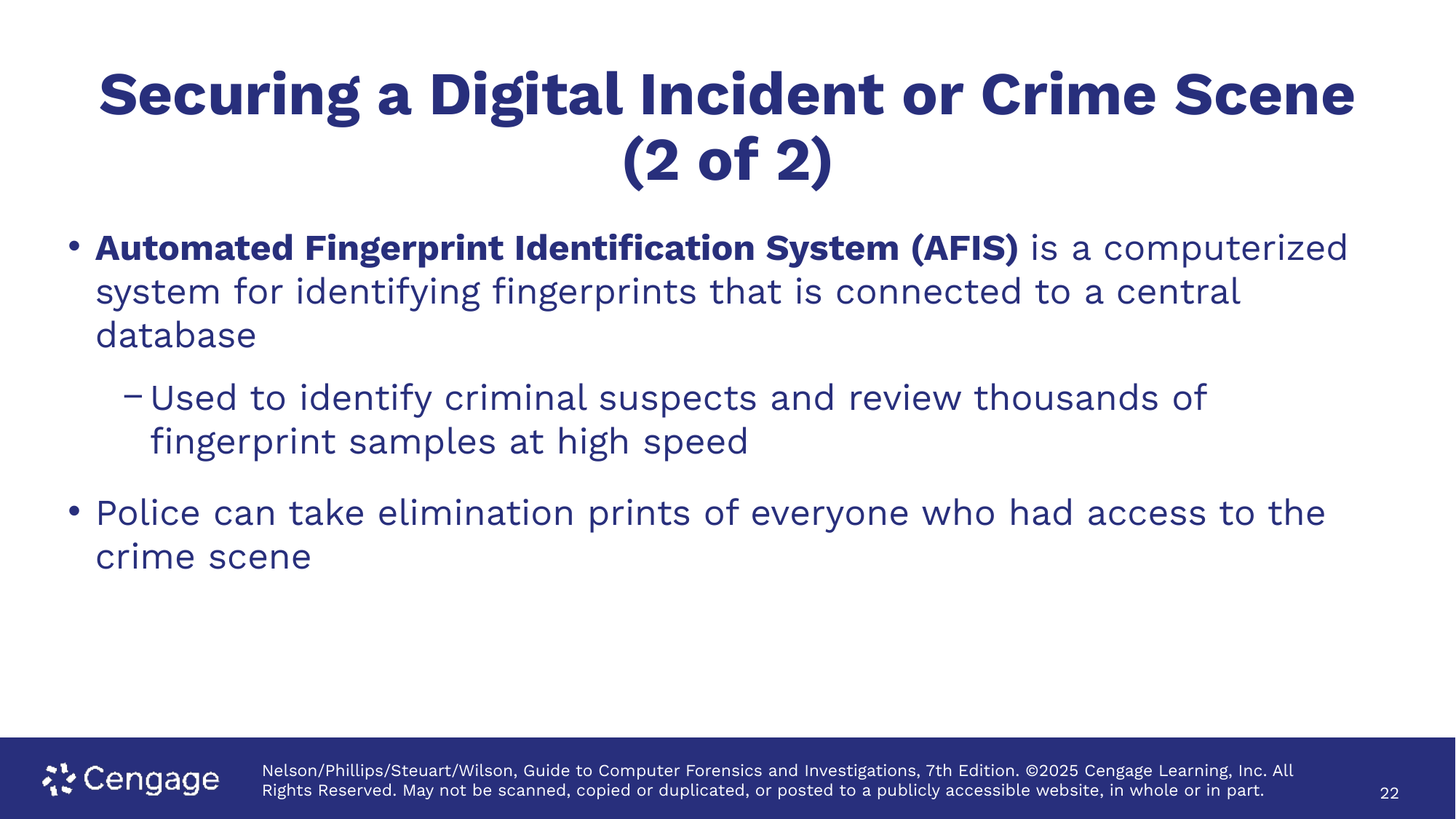

# Securing a Digital Incident or Crime Scene (2 of 2)
Automated Fingerprint Identification System (AFIS) is a computerized system for identifying fingerprints that is connected to a central database
Used to identify criminal suspects and review thousands of fingerprint samples at high speed
Police can take elimination prints of everyone who had access to the crime scene